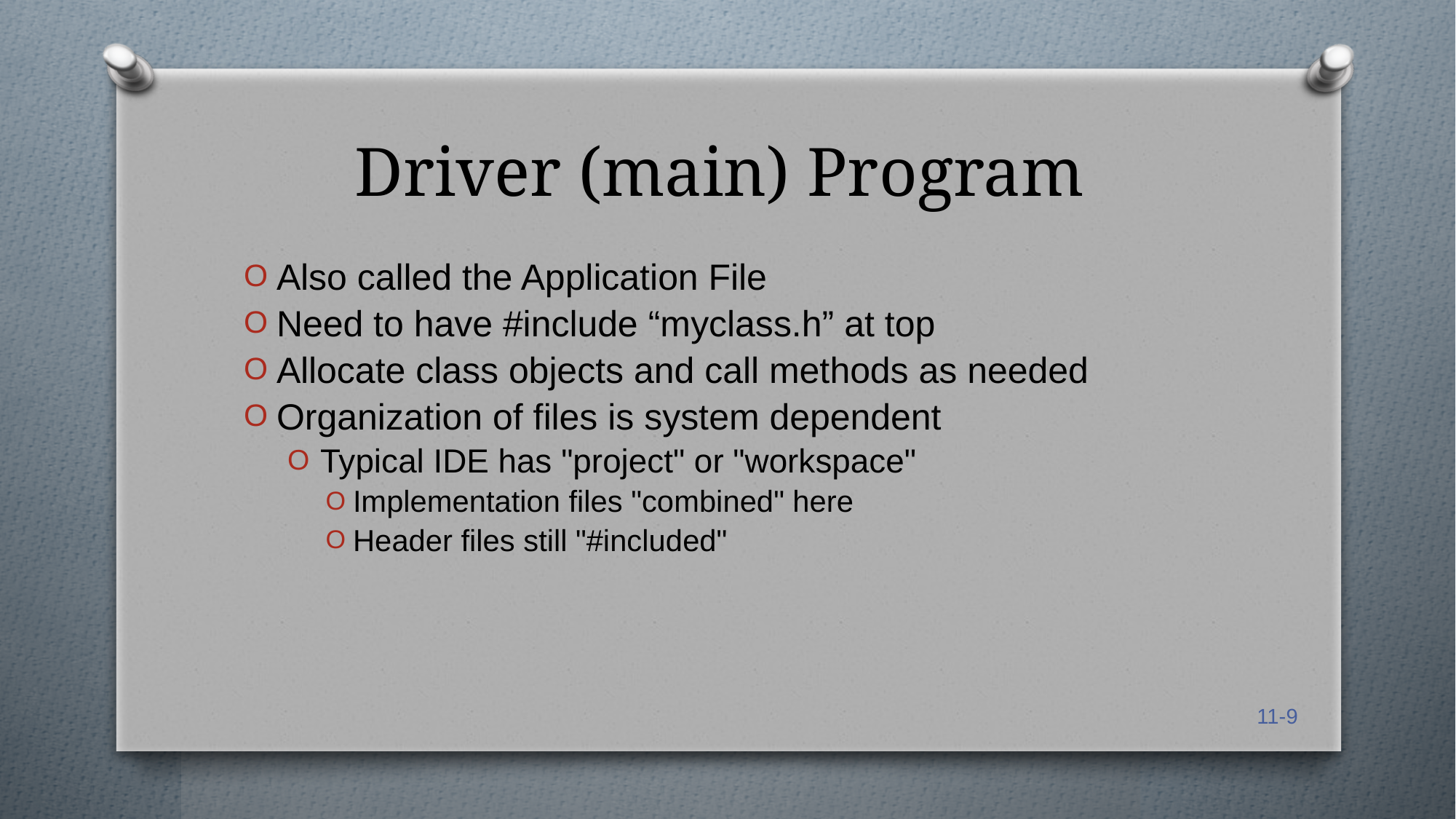

# Driver (main) Program
Also called the Application File
Need to have #include “myclass.h” at top
Allocate class objects and call methods as needed
Organization of files is system dependent
Typical IDE has "project" or "workspace"
Implementation files "combined" here
Header files still "#included"
11-9